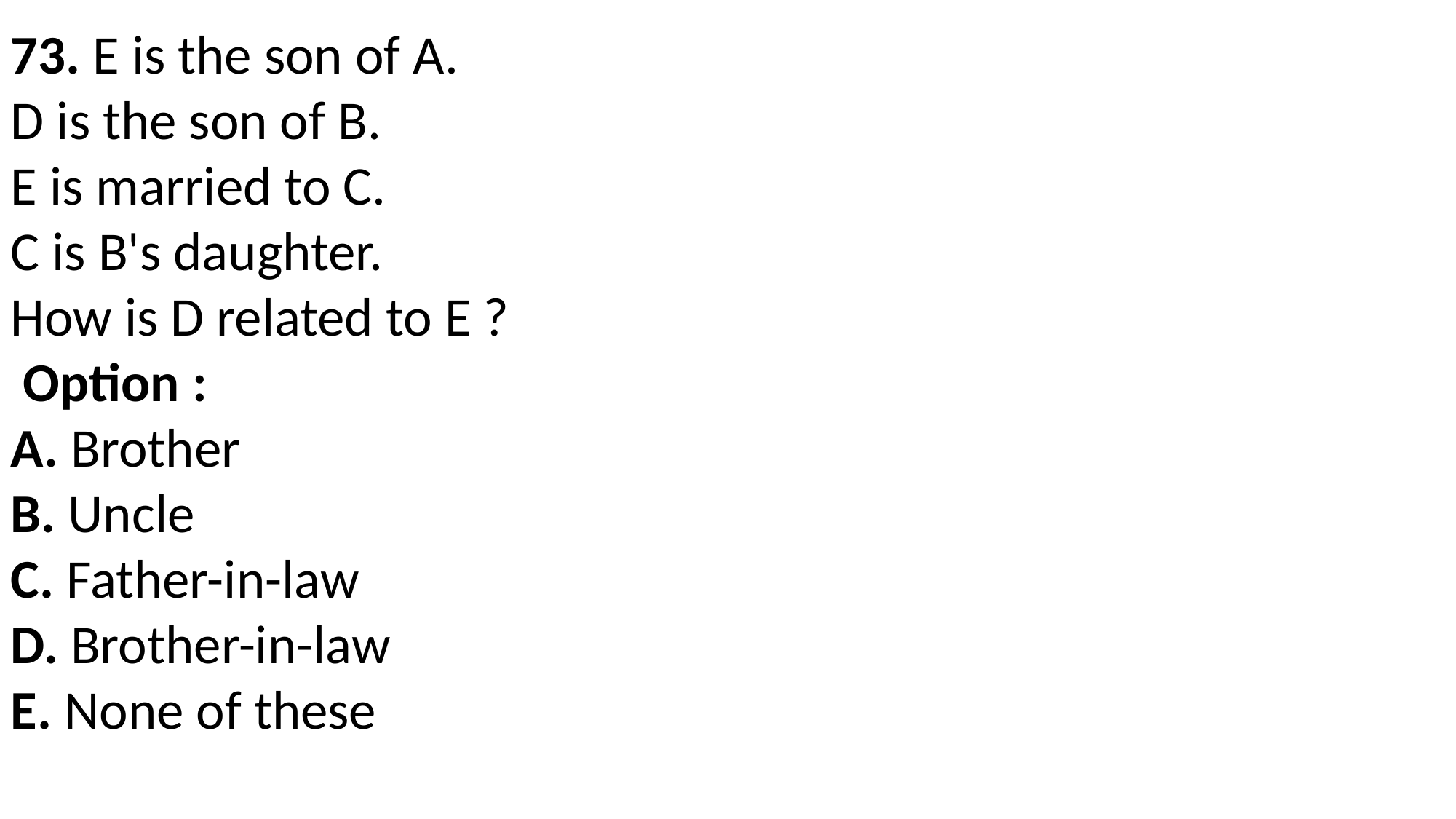

73. E is the son of A.
D is the son of B.
E is married to C.
C is B's daughter.
How is D related to E ?
 Option :
A. Brother
B. Uncle
C. Father-in-law
D. Brother-in-law
E. None of these